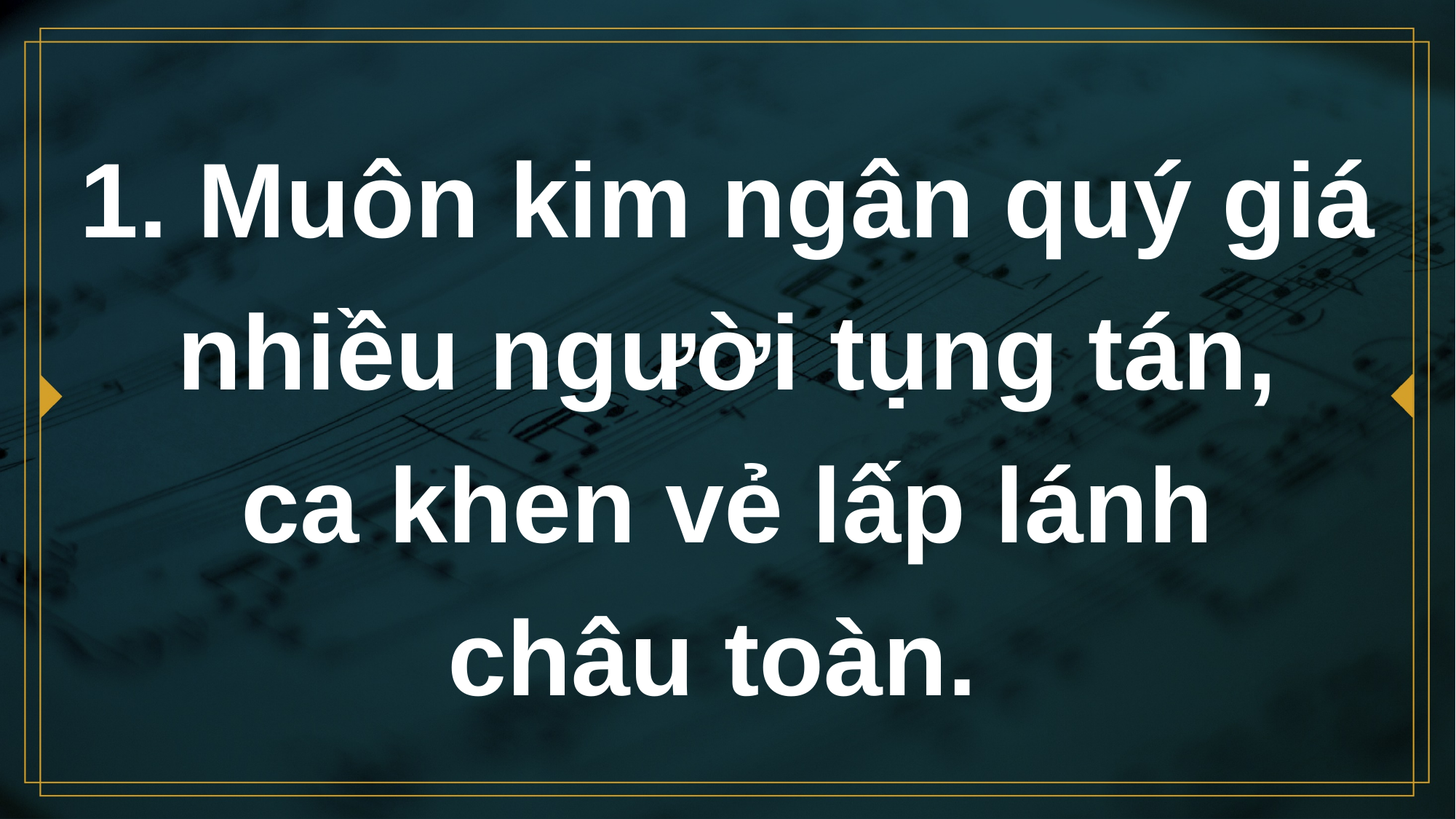

# 1. Muôn kim ngân quý giá nhiều người tụng tán, ca khen vẻ lấp lánh châu toàn.